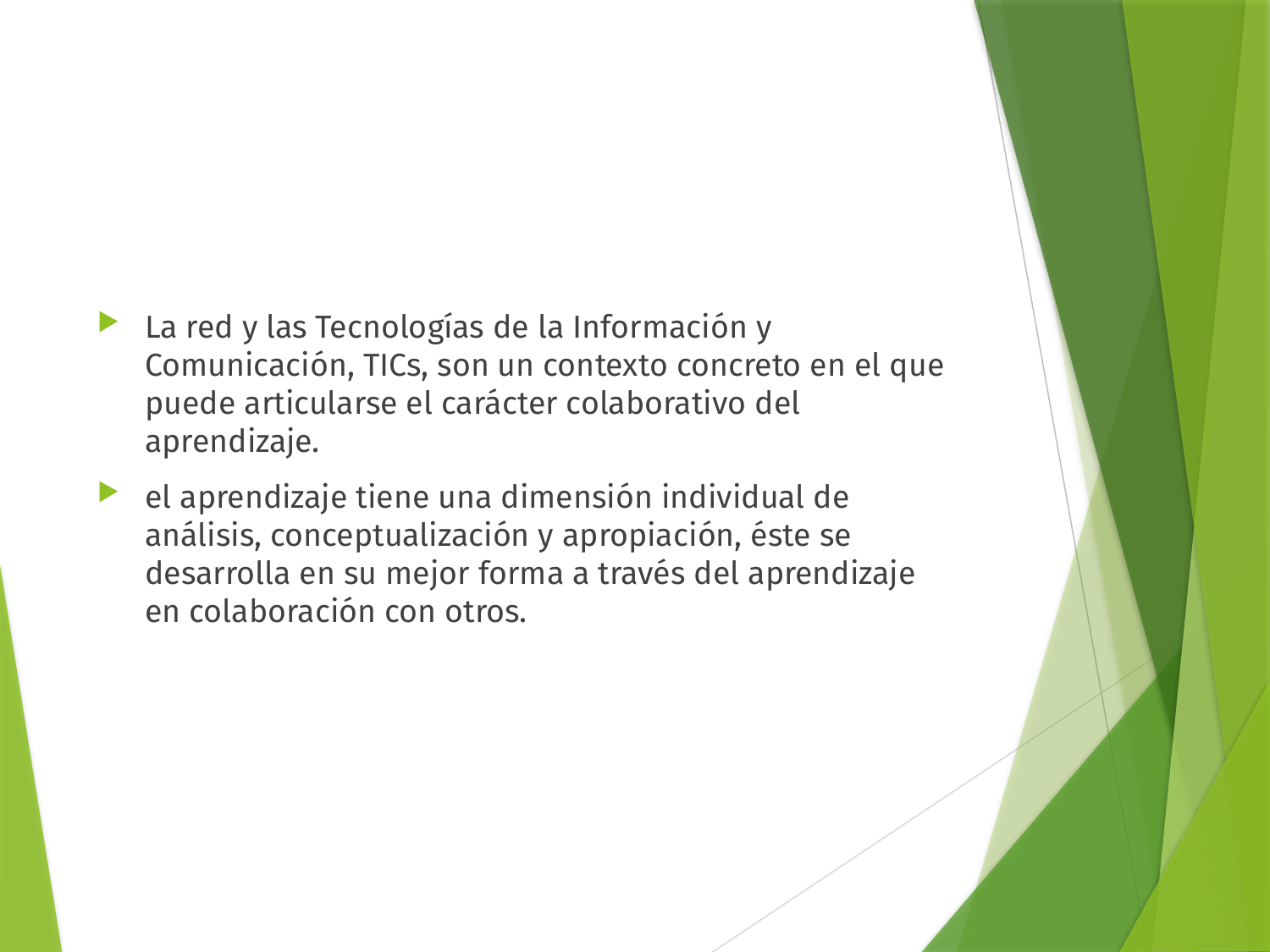

#
La red y las Tecnologías de la Información y Comunicación, TICs, son un contexto concreto en el que puede articularse el carácter colaborativo del aprendizaje.
el aprendizaje tiene una dimensión individual de análisis, conceptualización y apropiación, éste se desarrolla en su mejor forma a través del aprendizaje en colaboración con otros.